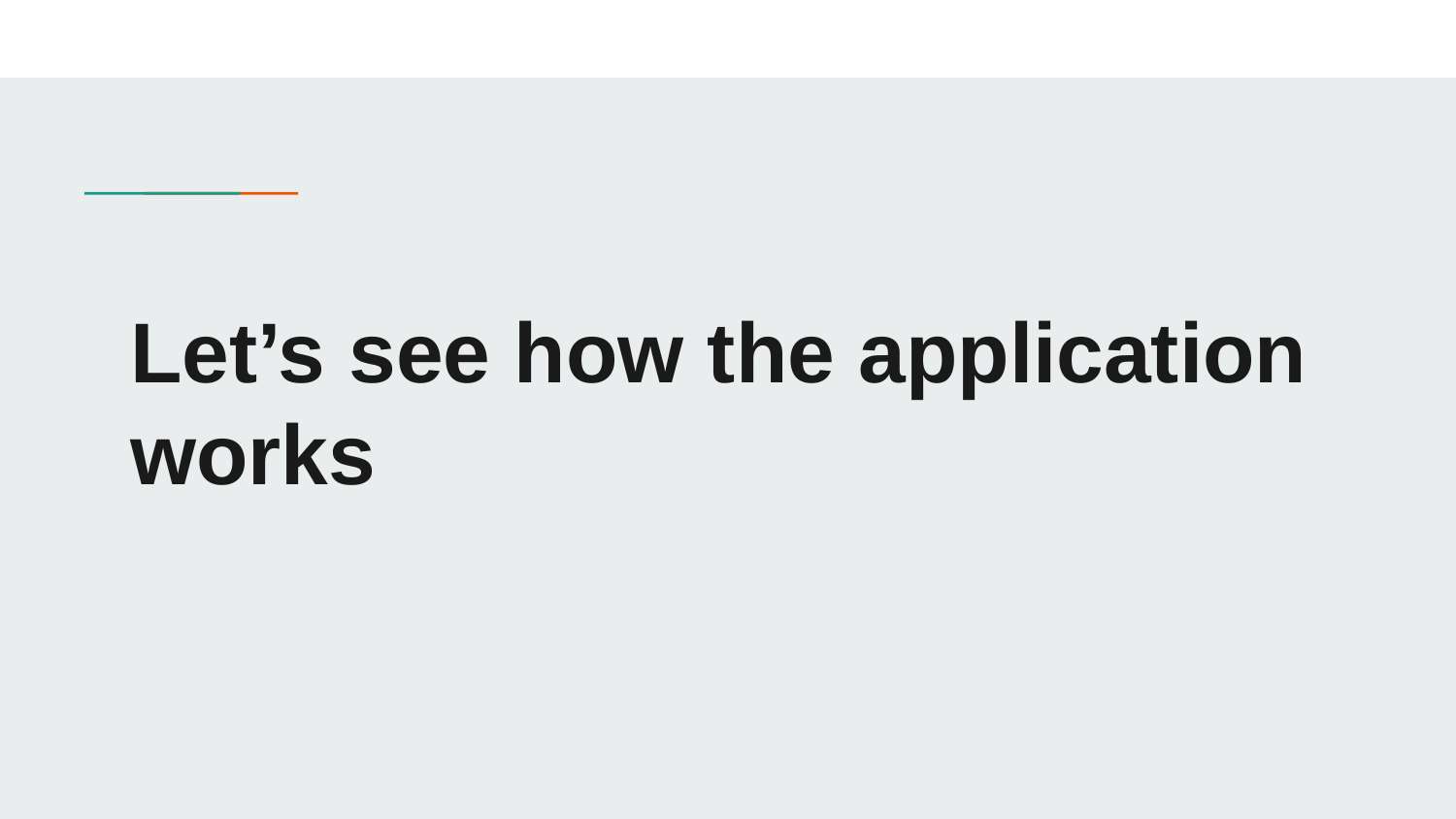

# Let’s see how the application works